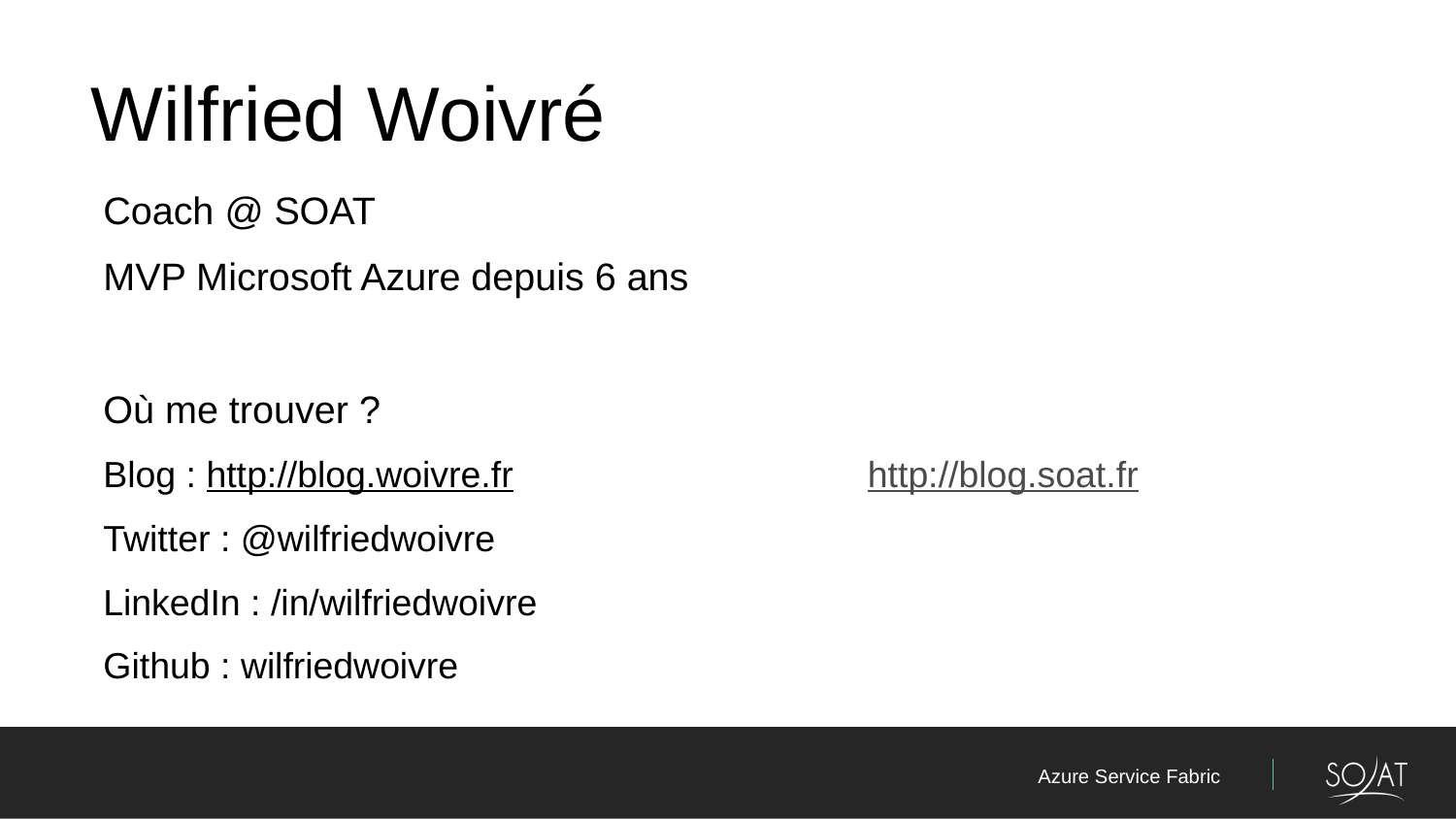

# Wilfried Woivré
Coach @ SOAT
MVP Microsoft Azure depuis 6 ans

Où me trouver ?
Blog : http://blog.woivre.fr			http://blog.soat.fr
Twitter : @wilfriedwoivre
LinkedIn : /in/wilfriedwoivre
Github : wilfriedwoivre